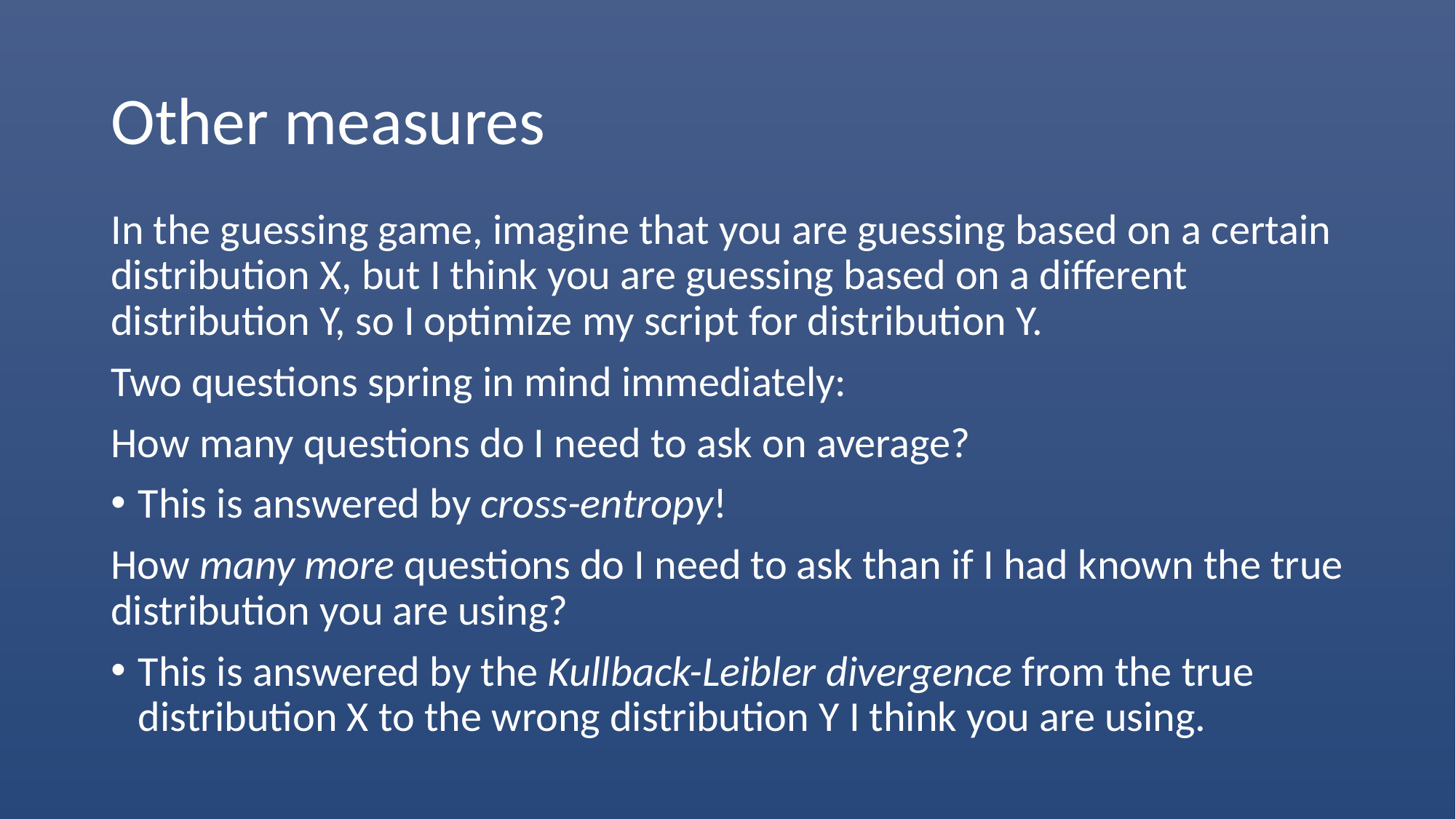

# Other measures
In the guessing game, imagine that you are guessing based on a certain distribution X, but I think you are guessing based on a different distribution Y, so I optimize my script for distribution Y.
Two questions spring in mind immediately:
How many questions do I need to ask on average?
This is answered by cross-entropy!
How many more questions do I need to ask than if I had known the true distribution you are using?
This is answered by the Kullback-Leibler divergence from the true distribution X to the wrong distribution Y I think you are using.